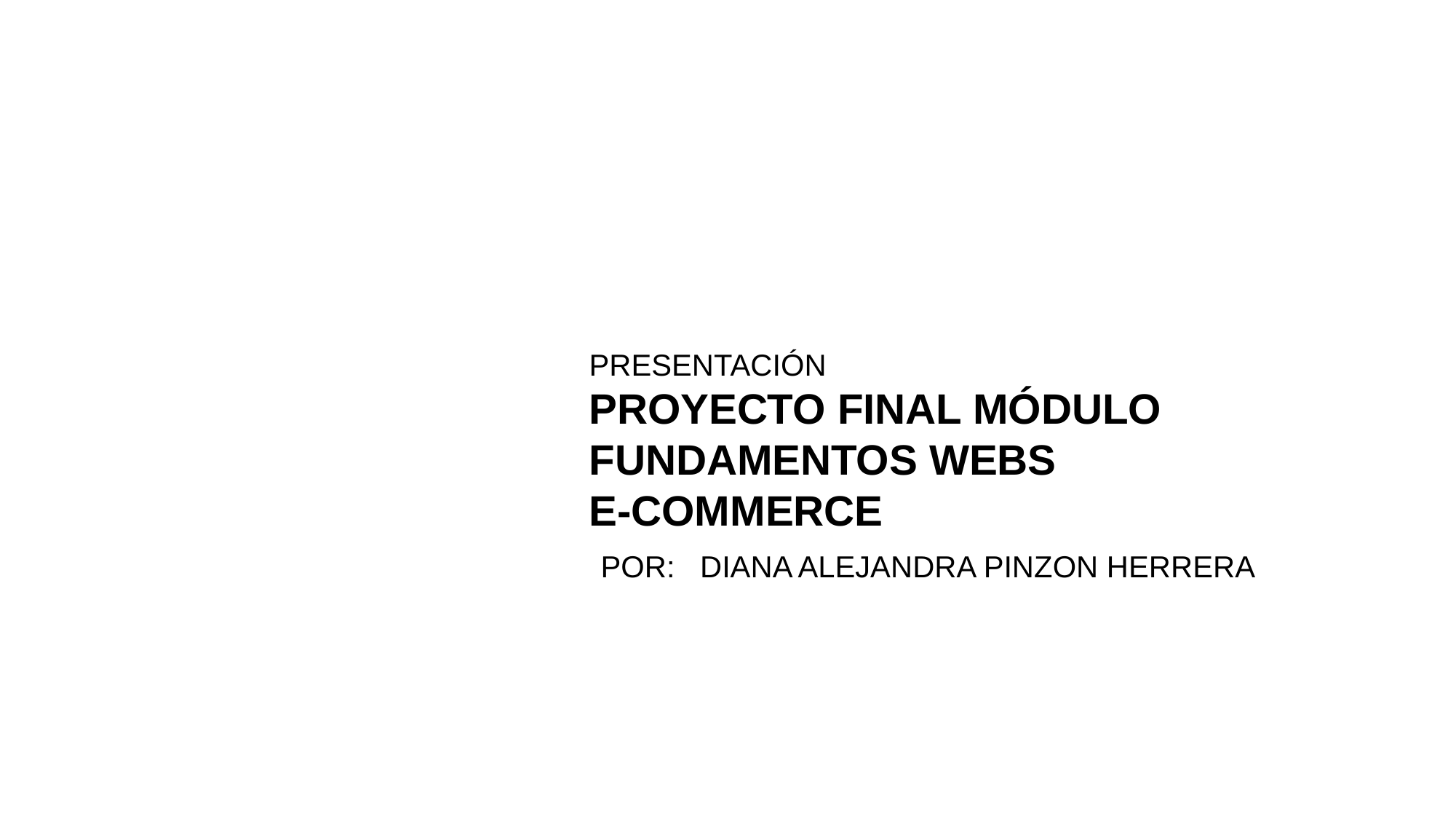

PRESENTACIÓN
PROYECTO FINAL MÓDULO FUNDAMENTOS WEBS
E-COMMERCE
POR:   DIANA ALEJANDRA PINZON HERRERA